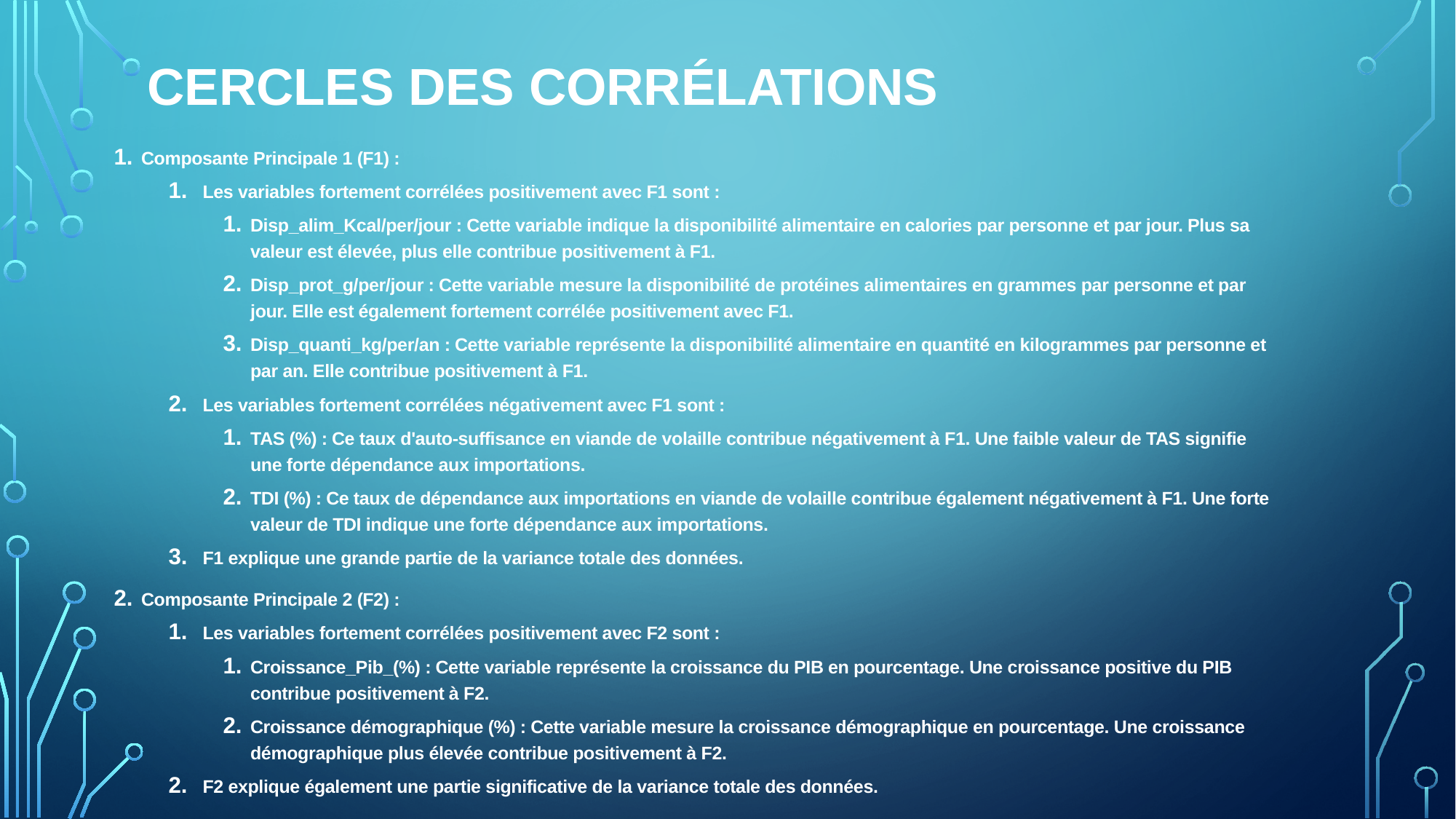

# CERCLES DES CORRÉLATIONS
Composante Principale 1 (F1) :
Les variables fortement corrélées positivement avec F1 sont :
Disp_alim_Kcal/per/jour : Cette variable indique la disponibilité alimentaire en calories par personne et par jour. Plus sa valeur est élevée, plus elle contribue positivement à F1.
Disp_prot_g/per/jour : Cette variable mesure la disponibilité de protéines alimentaires en grammes par personne et par jour. Elle est également fortement corrélée positivement avec F1.
Disp_quanti_kg/per/an : Cette variable représente la disponibilité alimentaire en quantité en kilogrammes par personne et par an. Elle contribue positivement à F1.
Les variables fortement corrélées négativement avec F1 sont :
TAS (%) : Ce taux d'auto-suffisance en viande de volaille contribue négativement à F1. Une faible valeur de TAS signifie une forte dépendance aux importations.
TDI (%) : Ce taux de dépendance aux importations en viande de volaille contribue également négativement à F1. Une forte valeur de TDI indique une forte dépendance aux importations.
F1 explique une grande partie de la variance totale des données.
Composante Principale 2 (F2) :
Les variables fortement corrélées positivement avec F2 sont :
Croissance_Pib_(%) : Cette variable représente la croissance du PIB en pourcentage. Une croissance positive du PIB contribue positivement à F2.
Croissance démographique (%) : Cette variable mesure la croissance démographique en pourcentage. Une croissance démographique plus élevée contribue positivement à F2.
F2 explique également une partie significative de la variance totale des données.